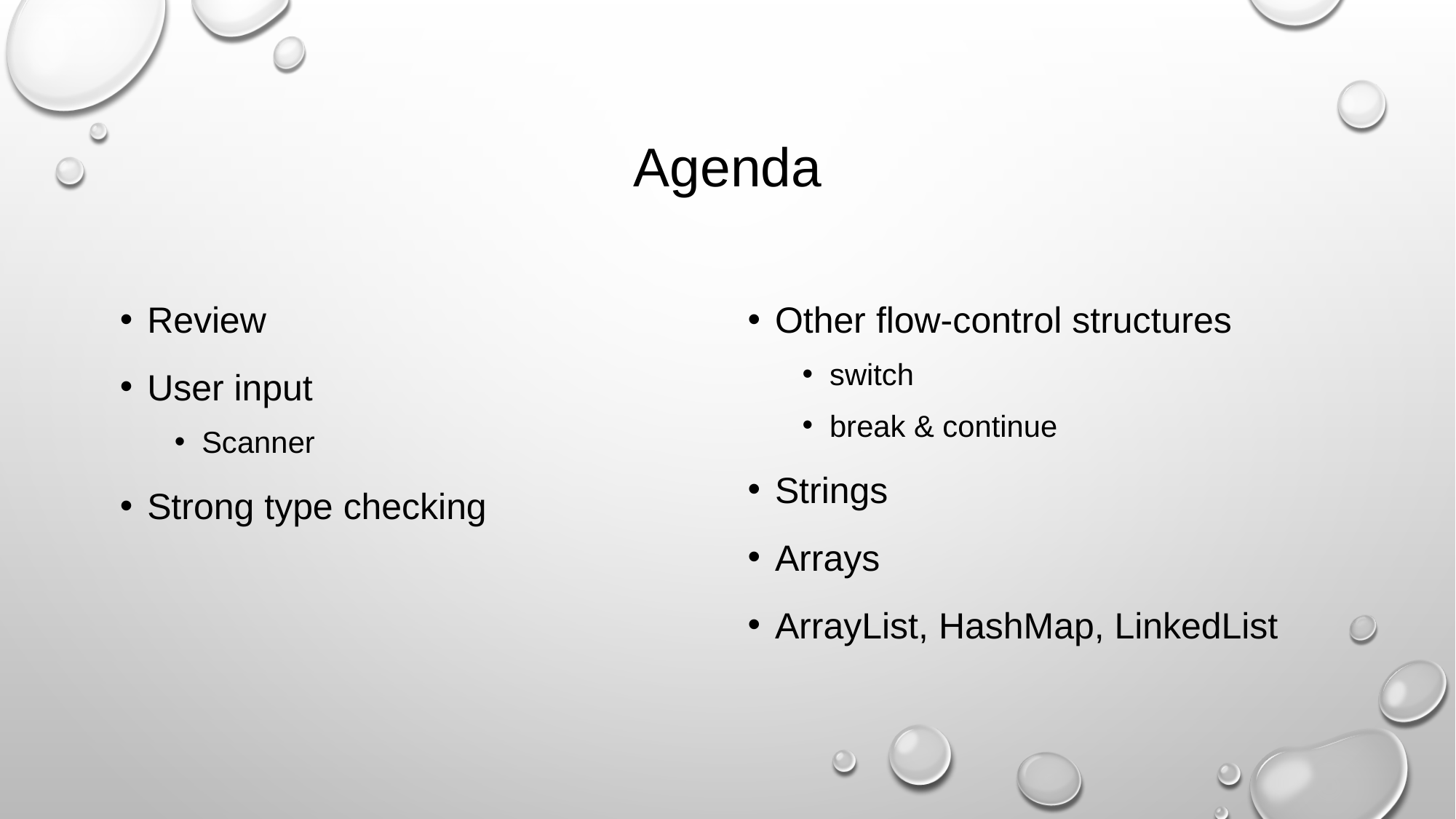

# Agenda
Review
User input
Scanner
Strong type checking
Other flow-control structures
switch
break & continue
Strings
Arrays
ArrayList, HashMap, LinkedList